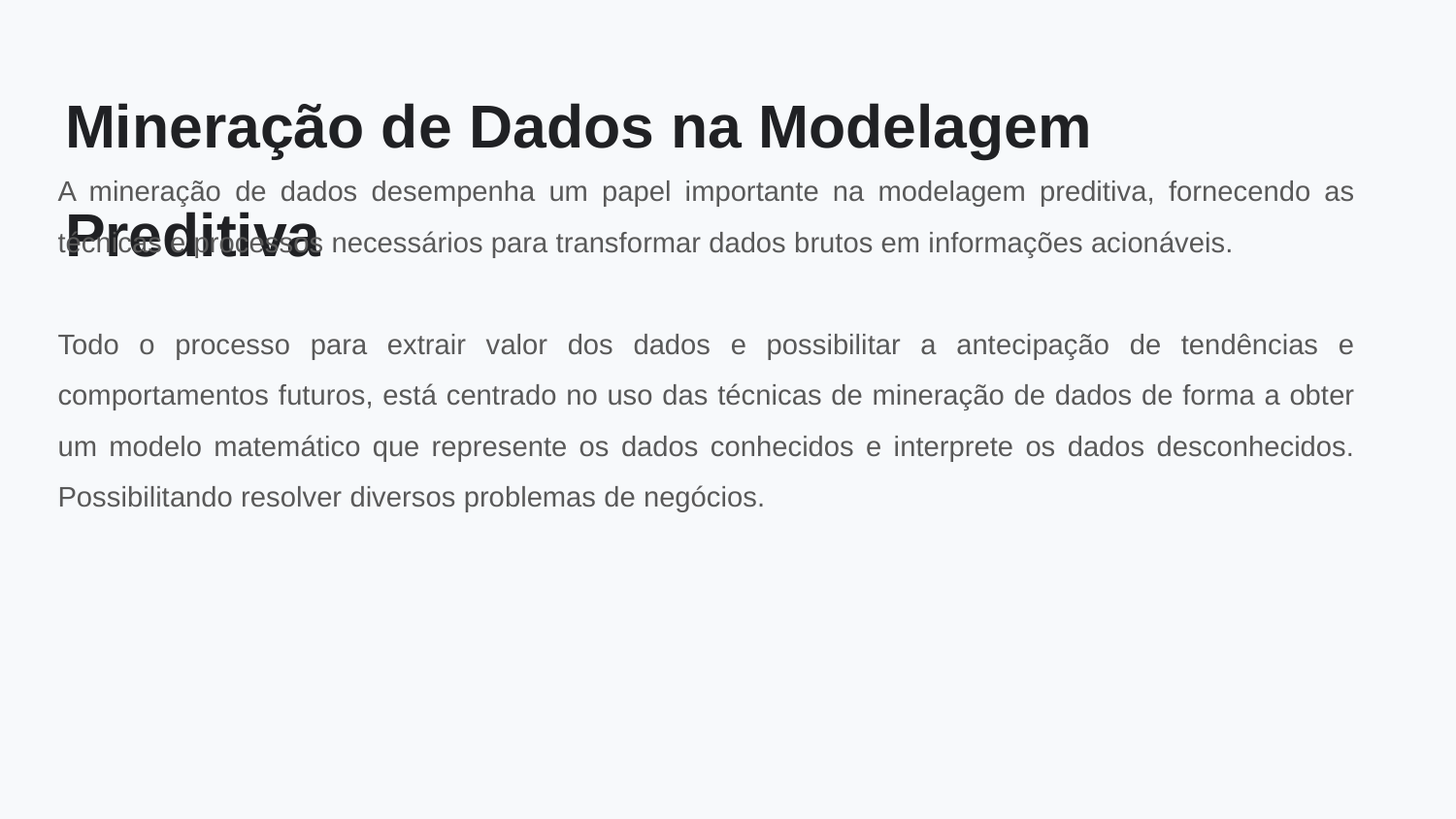

# Mineração de Dados na Modelagem Preditiva

A mineração de dados desempenha um papel importante na modelagem preditiva, fornecendo as técnicas e processos necessários para transformar dados brutos em informações acionáveis.

Todo o processo para extrair valor dos dados e possibilitar a antecipação de tendências e comportamentos futuros, está centrado no uso das técnicas de mineração de dados de forma a obter um modelo matemático que represente os dados conhecidos e interprete os dados desconhecidos. Possibilitando resolver diversos problemas de negócios.